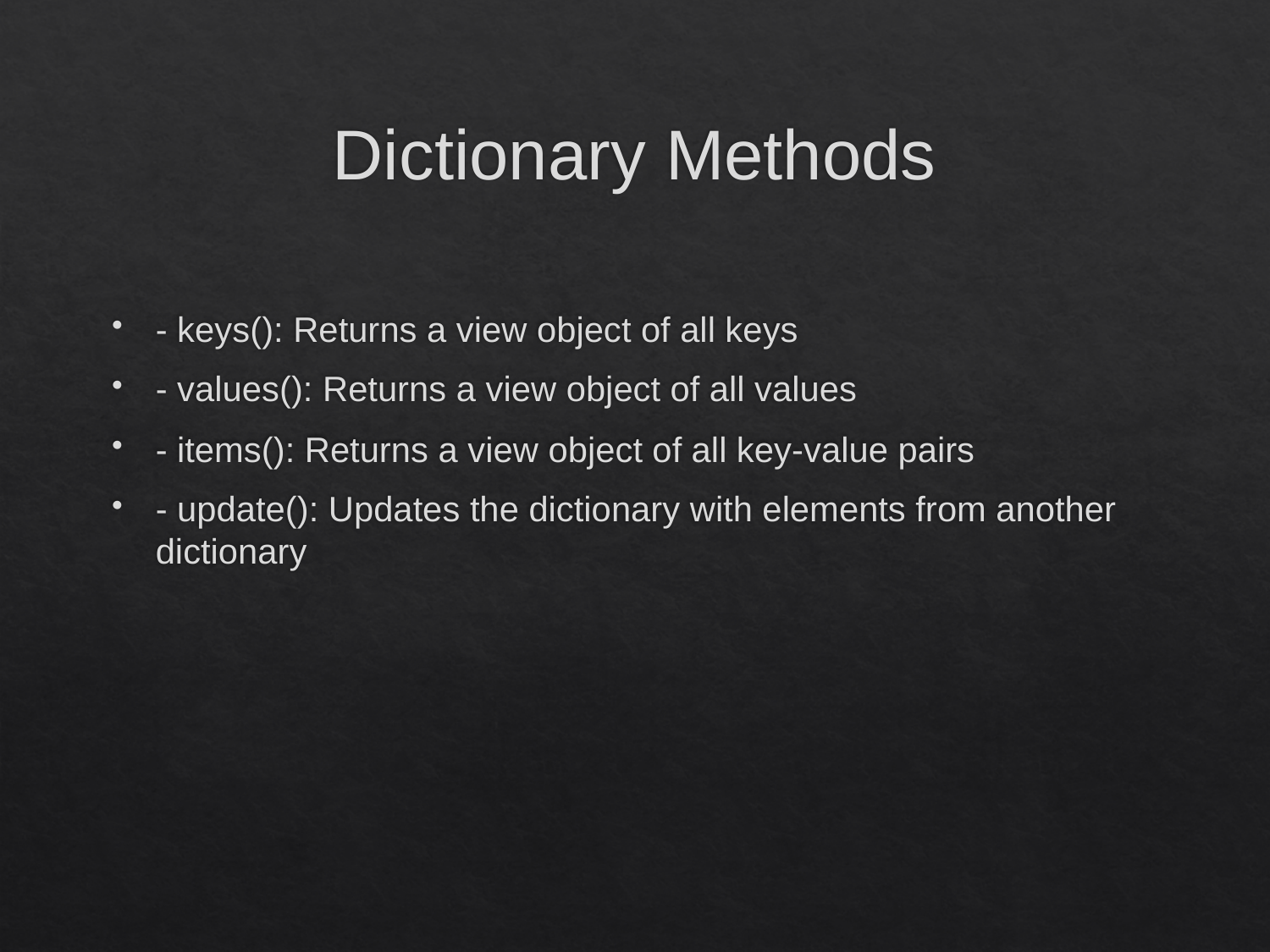

# Dictionary Methods

- keys(): Returns a view object of all keys
- values(): Returns a view object of all values
- items(): Returns a view object of all key-value pairs
- update(): Updates the dictionary with elements from another dictionary